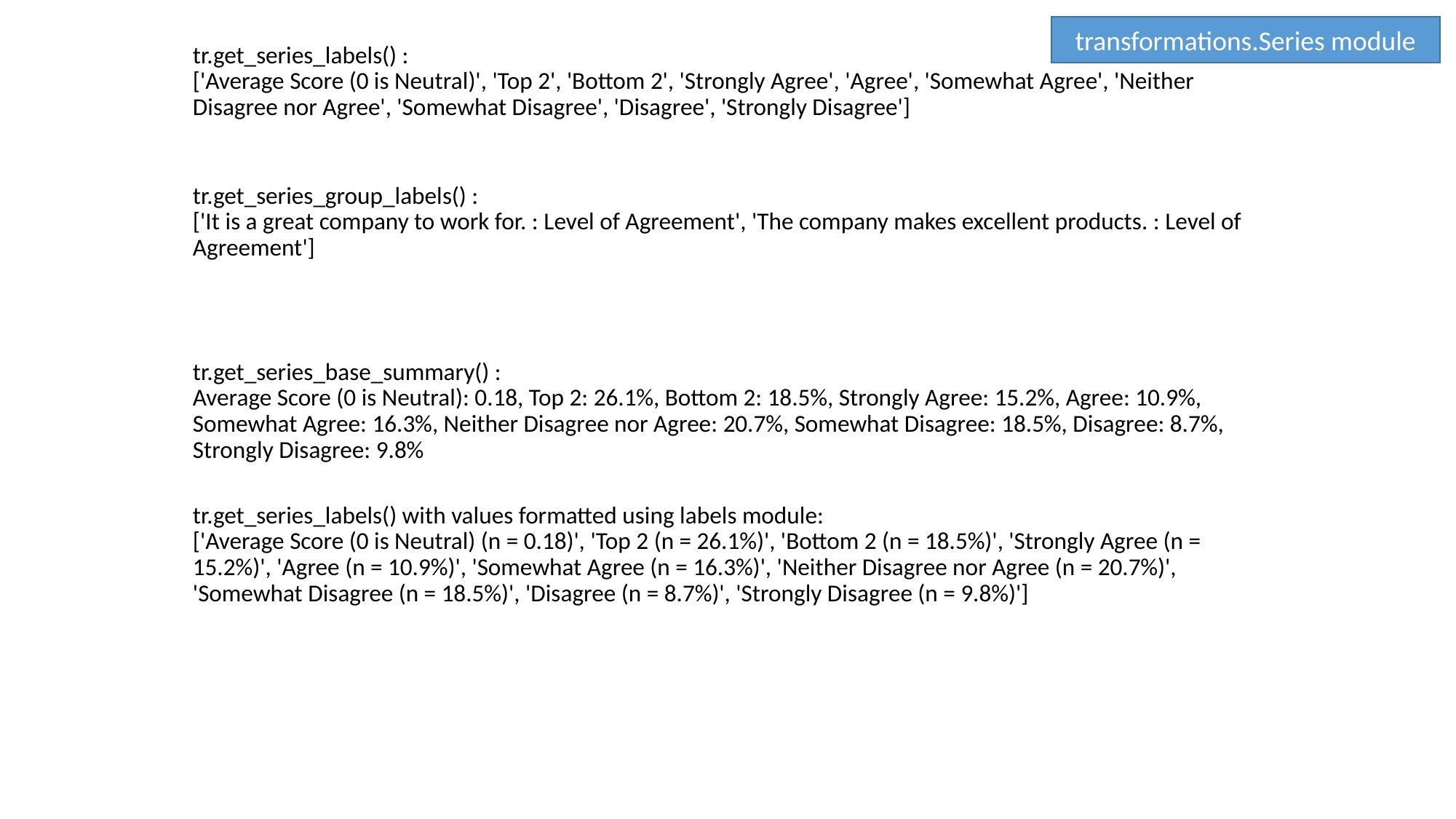

# tr.get_series_labels() :
['Average Score (0 is Neutral)', 'Top 2', 'Bottom 2', 'Strongly Agree', 'Agree', 'Somewhat Agree', 'Neither Disagree nor Agree', 'Somewhat Disagree', 'Disagree', 'Strongly Disagree']
transformations.Series module
tr.get_series_group_labels() :
['It is a great company to work for. : Level of Agreement', 'The company makes excellent products. : Level of Agreement']
tr.get_series_base_summary() :
Average Score (0 is Neutral): 0.18, Top 2: 26.1%, Bottom 2: 18.5%, Strongly Agree: 15.2%, Agree: 10.9%, Somewhat Agree: 16.3%, Neither Disagree nor Agree: 20.7%, Somewhat Disagree: 18.5%, Disagree: 8.7%, Strongly Disagree: 9.8%
tr.get_series_labels() with values formatted using labels module:
['Average Score (0 is Neutral) (n = 0.18)', 'Top 2 (n = 26.1%)', 'Bottom 2 (n = 18.5%)', 'Strongly Agree (n = 15.2%)', 'Agree (n = 10.9%)', 'Somewhat Agree (n = 16.3%)', 'Neither Disagree nor Agree (n = 20.7%)', 'Somewhat Disagree (n = 18.5%)', 'Disagree (n = 8.7%)', 'Strongly Disagree (n = 9.8%)']